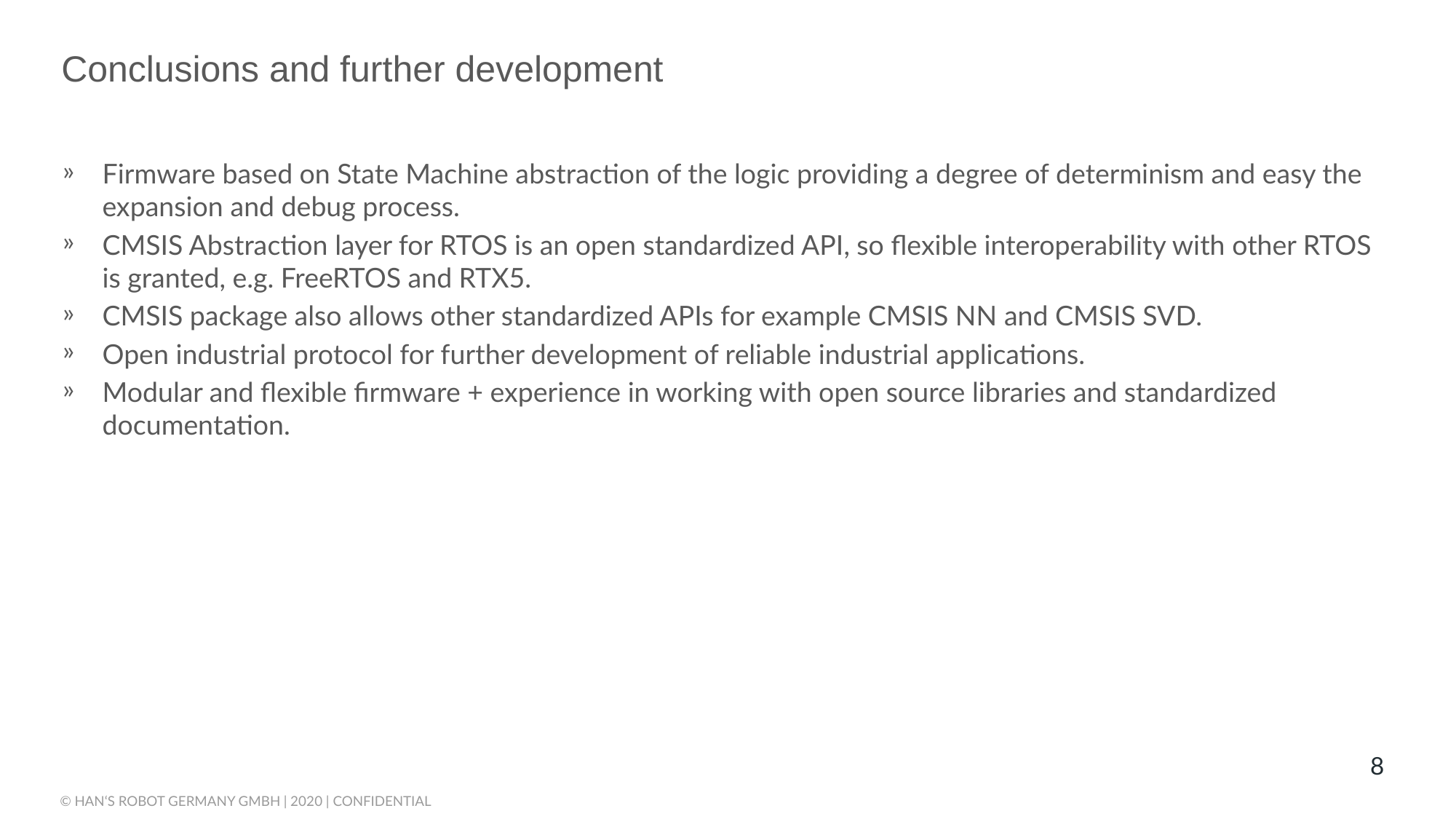

# Conclusions and further development
Firmware based on State Machine abstraction of the logic providing a degree of determinism and easy the expansion and debug process.
CMSIS Abstraction layer for RTOS is an open standardized API, so flexible interoperability with other RTOS is granted, e.g. FreeRTOS and RTX5.
CMSIS package also allows other standardized APIs for example CMSIS NN and CMSIS SVD.
Open industrial protocol for further development of reliable industrial applications.
Modular and flexible firmware + experience in working with open source libraries and standardized documentation.
8